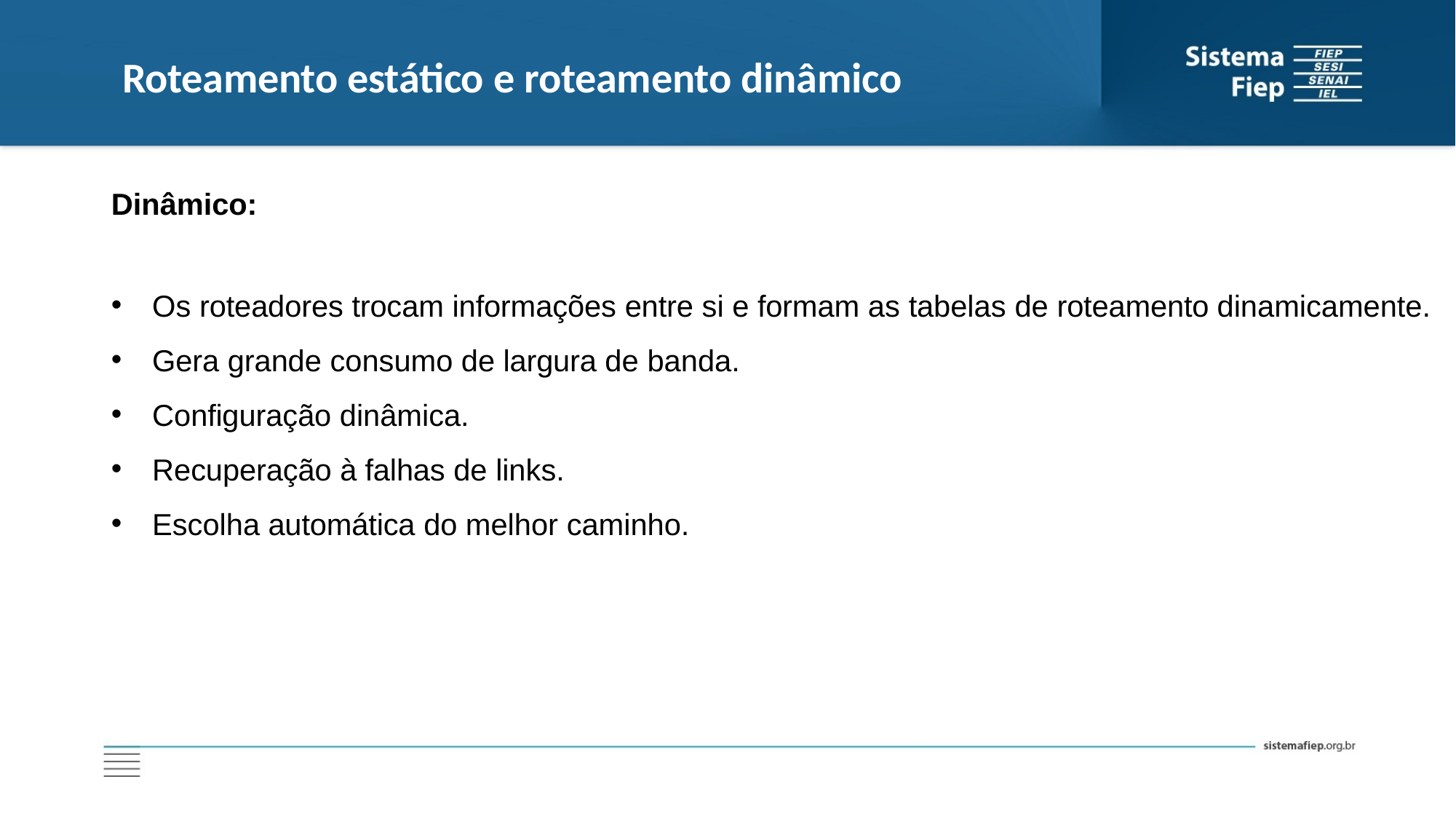

# Roteamento estático e roteamento dinâmico
Dinâmico:

Os roteadores trocam informações entre si e formam as tabelas de roteamento dinamicamente.
Gera grande consumo de largura de banda.
Configuração dinâmica.
Recuperação à falhas de links.
Escolha automática do melhor caminho.